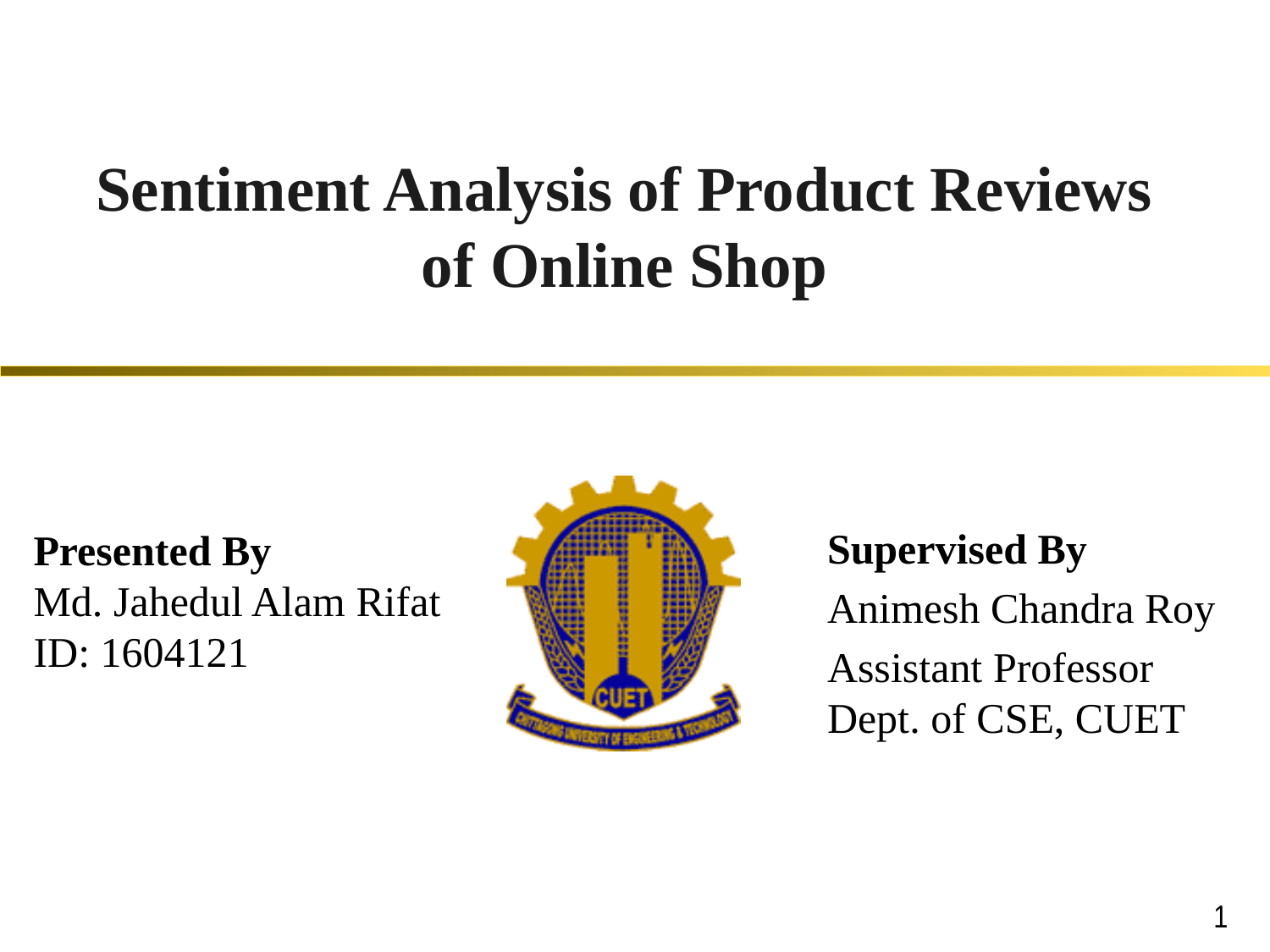

# Sentiment Analysis of Product Reviews of Online Shop
Supervised By
Animesh Chandra Roy
Assistant Professor
Dept. of CSE, CUET
Presented By
Md. Jahedul Alam Rifat
ID: 1604121
1